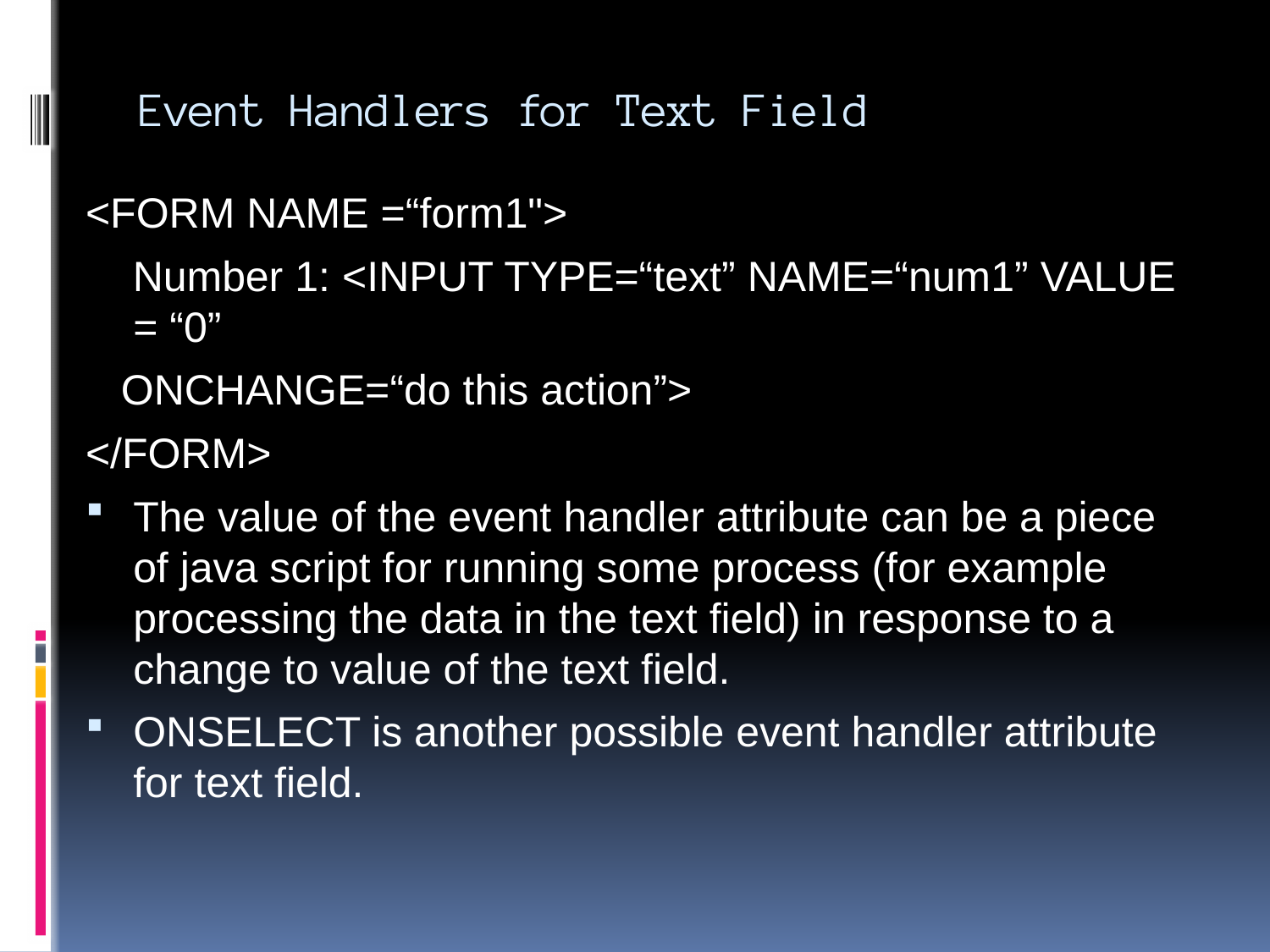

# Event Handlers for Text Field
<FORM NAME =“form1">
    Number 1: <INPUT TYPE=“text” NAME=“num1” VALUE = “0”
   ONCHANGE=“do this action”>
</FORM>
The value of the event handler attribute can be a piece of java script for running some process (for example processing the data in the text field) in response to a change to value of the text field.
ONSELECT is another possible event handler attribute for text field.